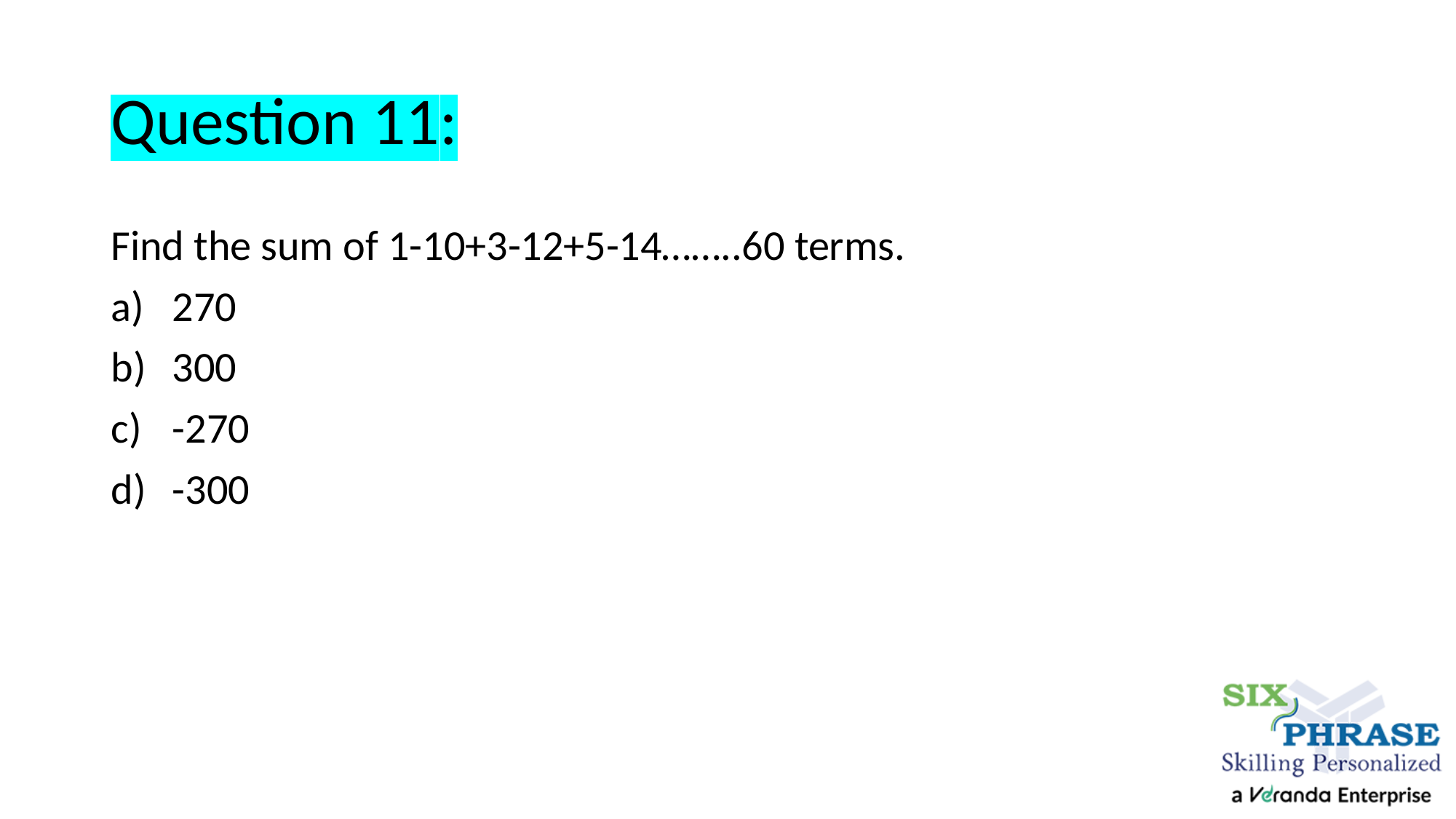

# Question 11:
Find the sum of 1-10+3-12+5-14……..60 terms.
270
300
-270
-300